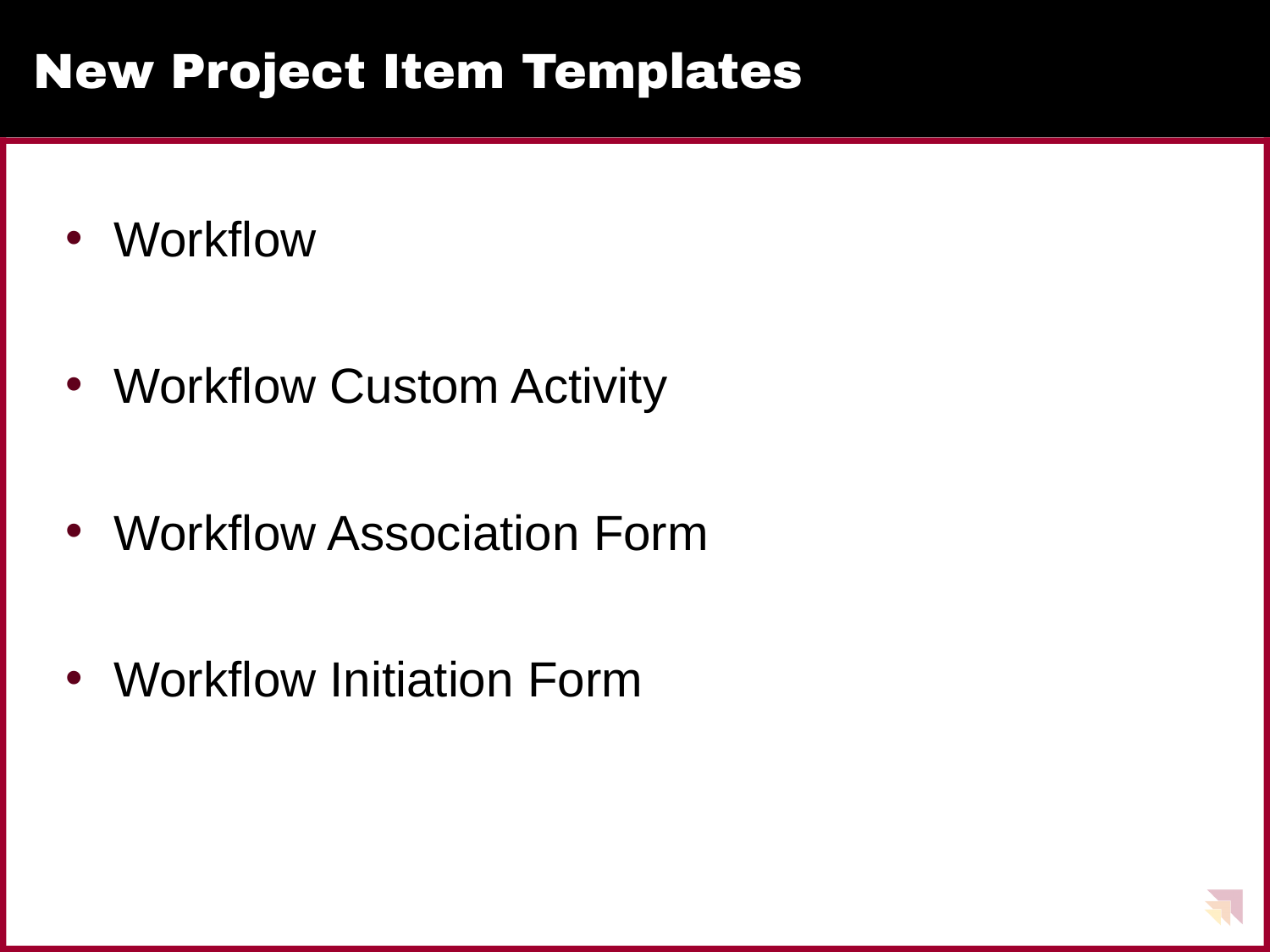

# New Project Item Templates
Workflow

Workflow Custom Activity

Workflow Association Form

Workflow Initiation Form